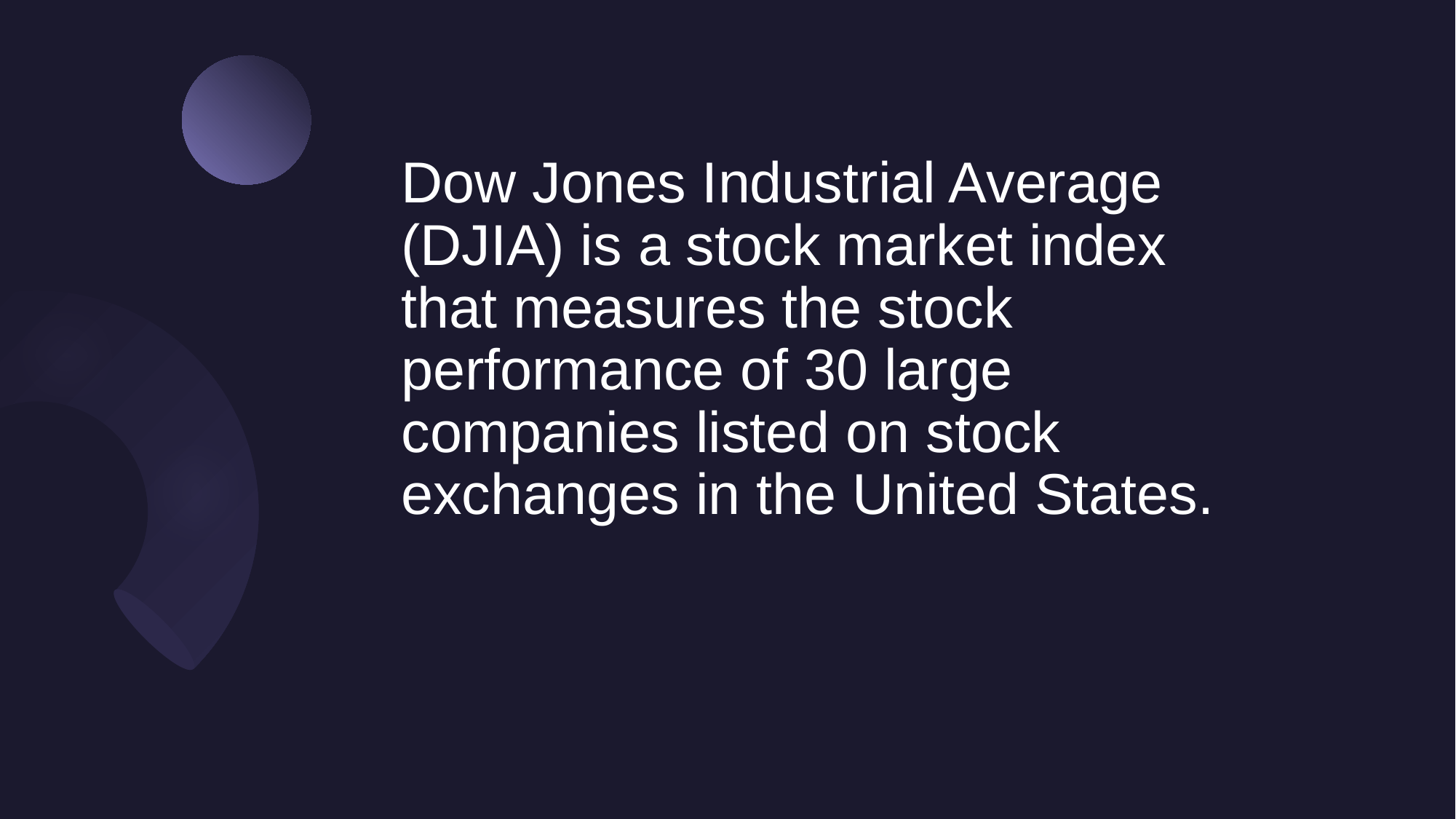

# Dow Jones Industrial Average (DJIA) is a stock market index that measures the stock performance of 30 large companies listed on stock exchanges in the United States.